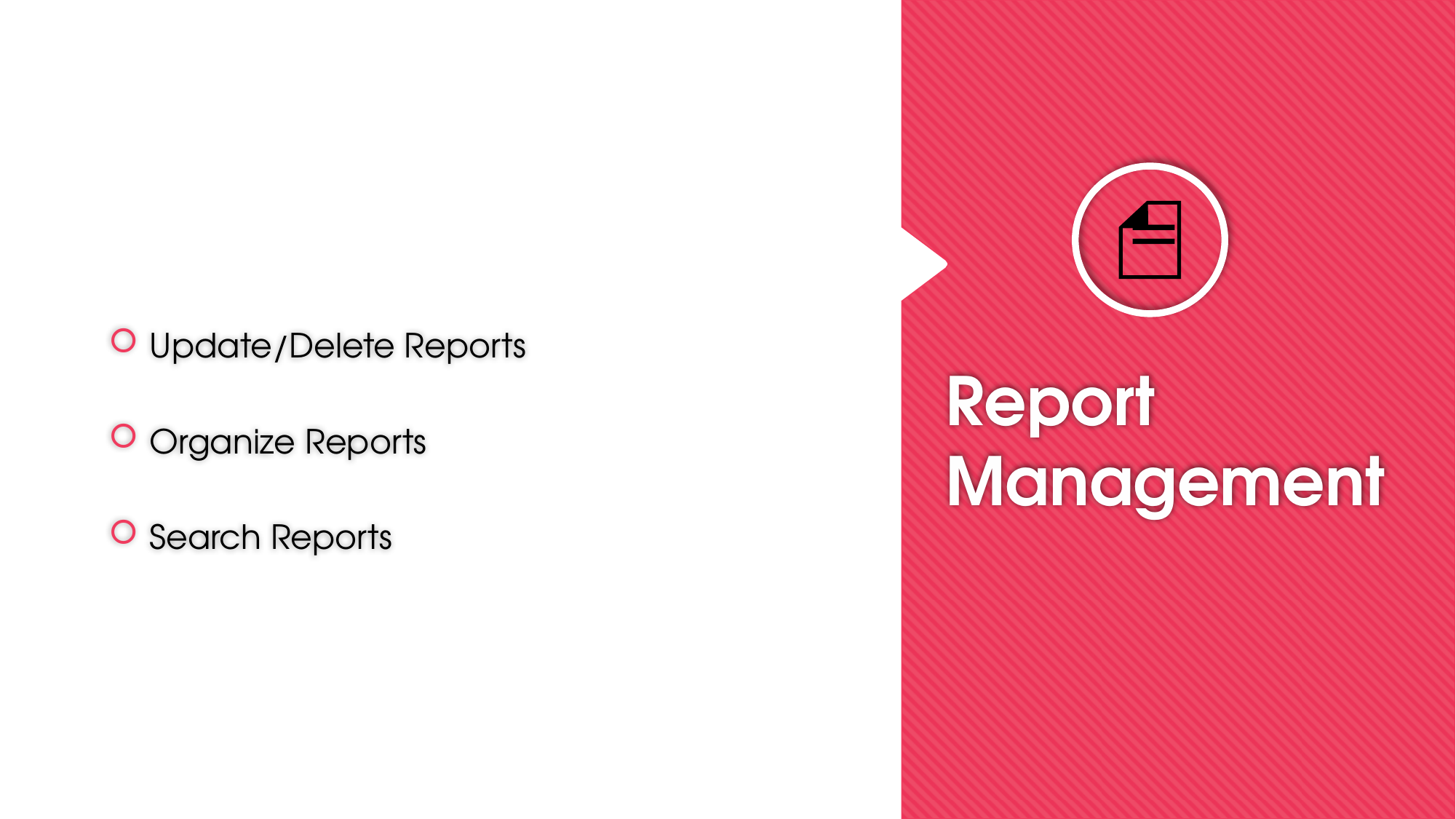

Update/Delete Reports
Organize Reports
Search Reports

# Report Management